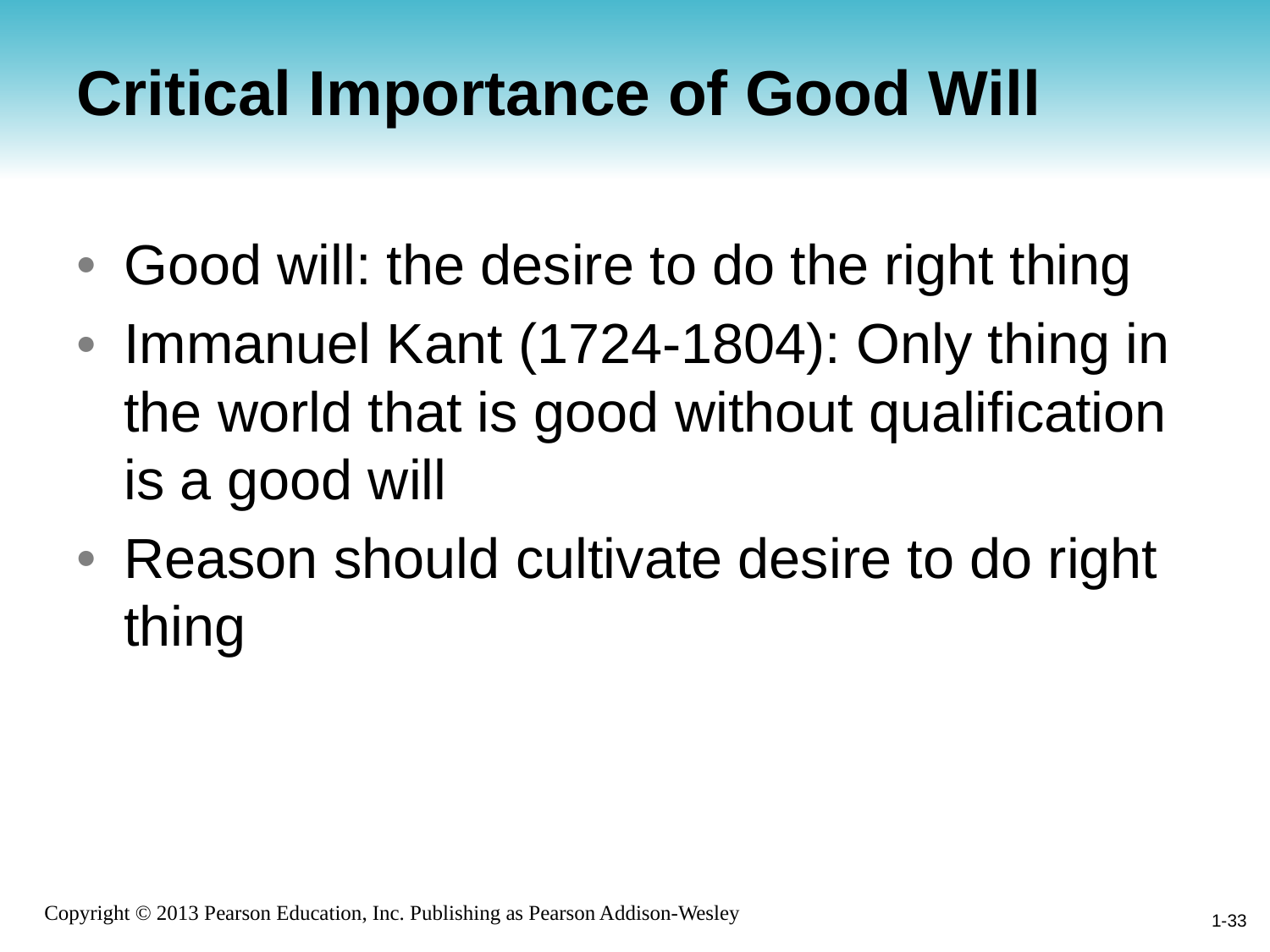

# Critical Importance of Good Will
Good will: the desire to do the right thing
Immanuel Kant (1724-1804): Only thing in the world that is good without qualification is a good will
Reason should cultivate desire to do right thing

1-33